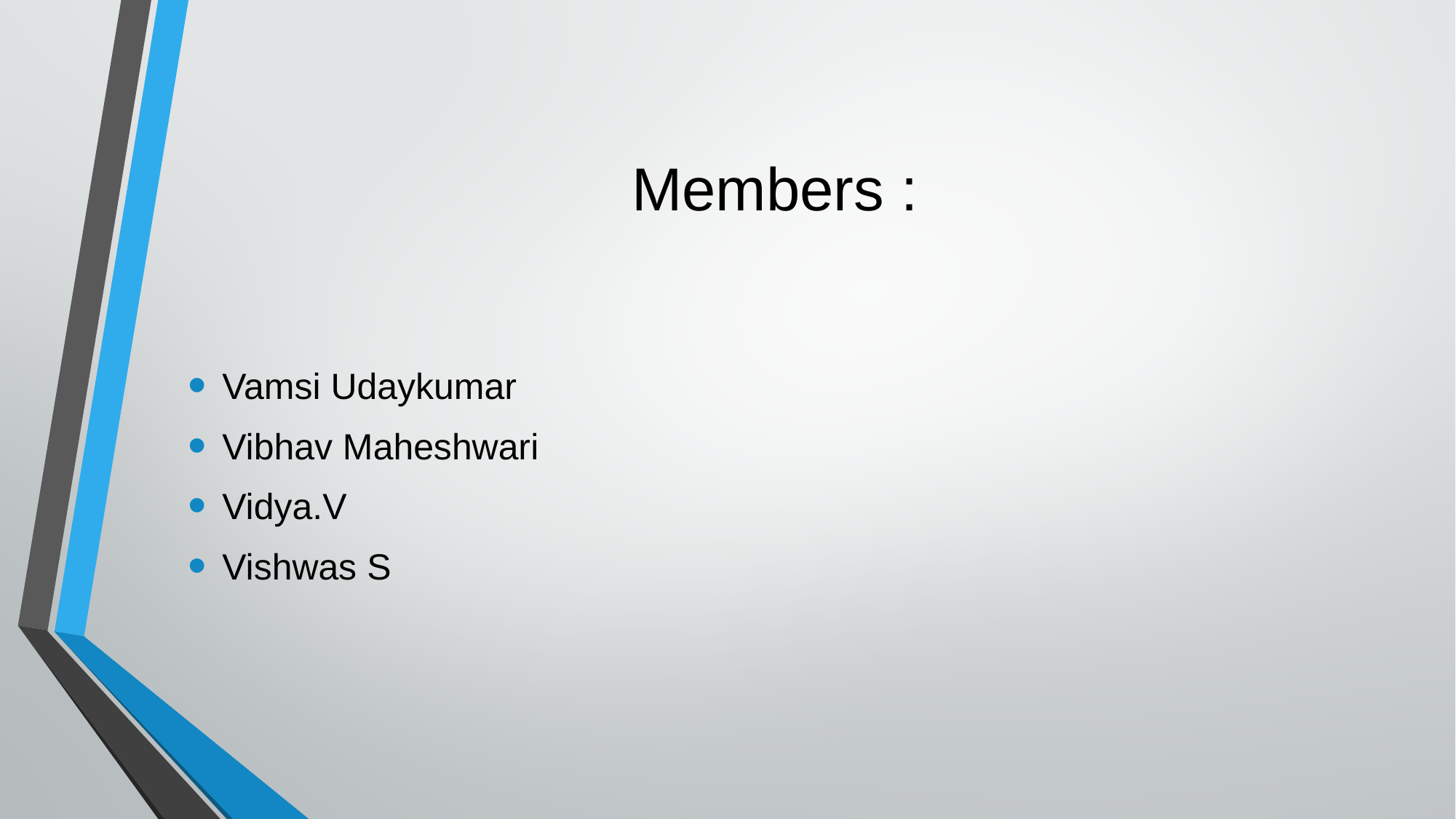

# Members :
Vamsi Udaykumar
Vibhav Maheshwari
Vidya.V
Vishwas S